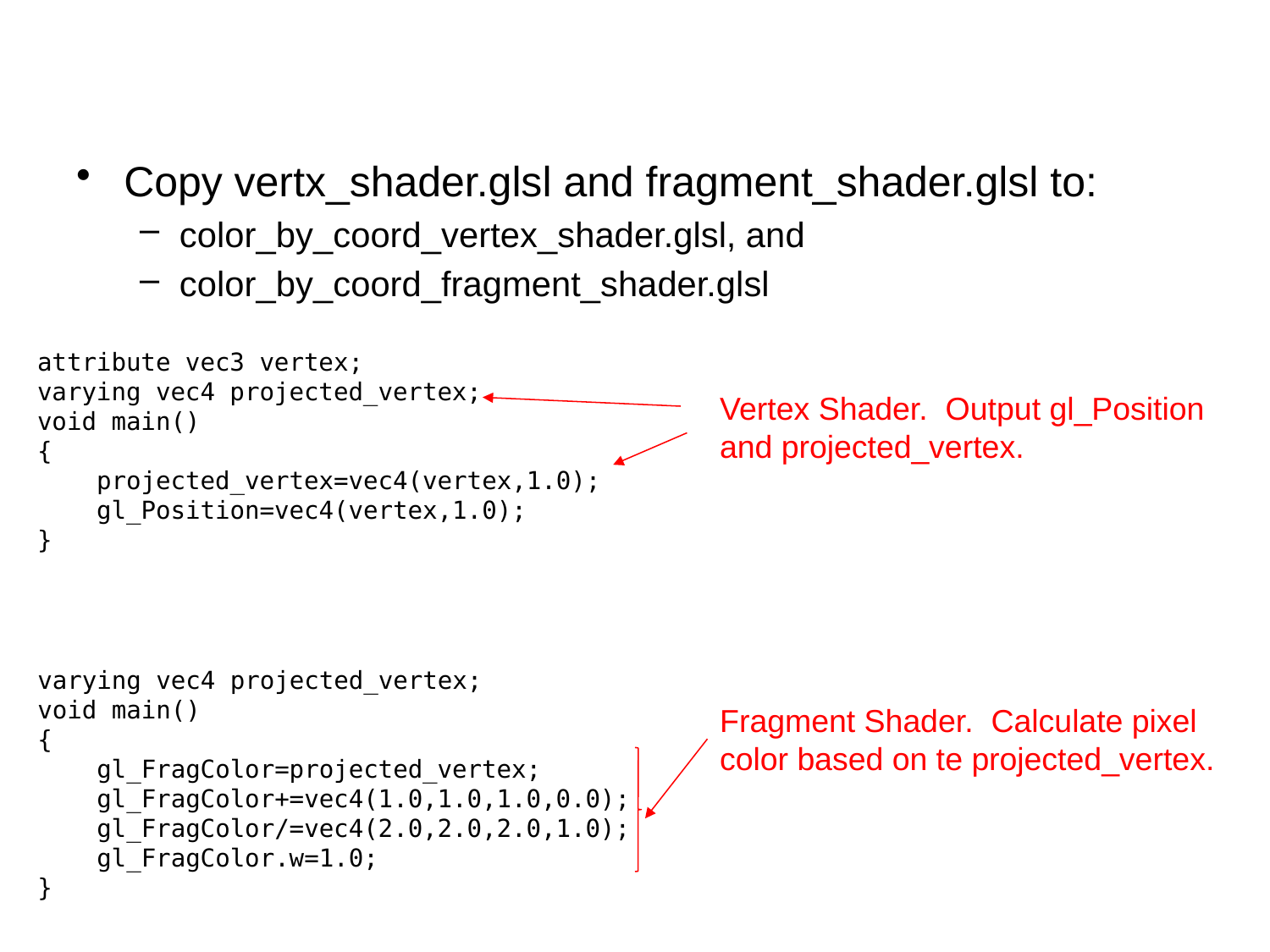

#
Copy vertx_shader.glsl and fragment_shader.glsl to:
color_by_coord_vertex_shader.glsl, and
color_by_coord_fragment_shader.glsl

attribute vec3 vertex;
varying vec4 projected_vertex;
void main()
{
    projected_vertex=vec4(vertex,1.0);
    gl_Position=vec4(vertex,1.0);
}

Vertex Shader.  Output gl_Position and projected_vertex.
varying vec4 projected_vertex;
void main()
{
    gl_FragColor=projected_vertex;
    gl_FragColor+=vec4(1.0,1.0,1.0,0.0);
    gl_FragColor/=vec4(2.0,2.0,2.0,1.0);
    gl_FragColor.w=1.0;
}
Fragment Shader.  Calculate pixel color based on te projected_vertex.